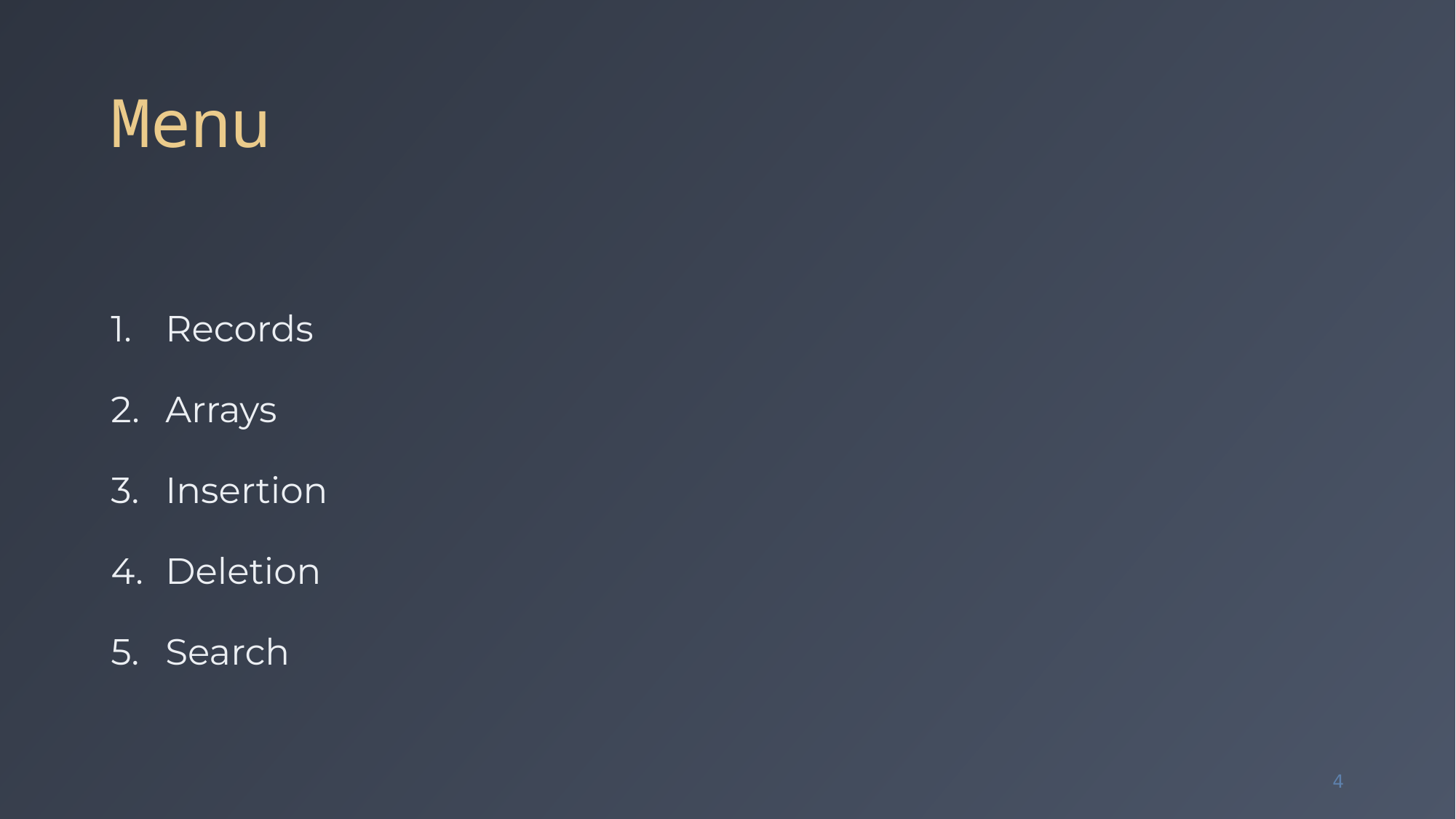

# Menu
Records
Arrays
Insertion
Deletion
Search
4